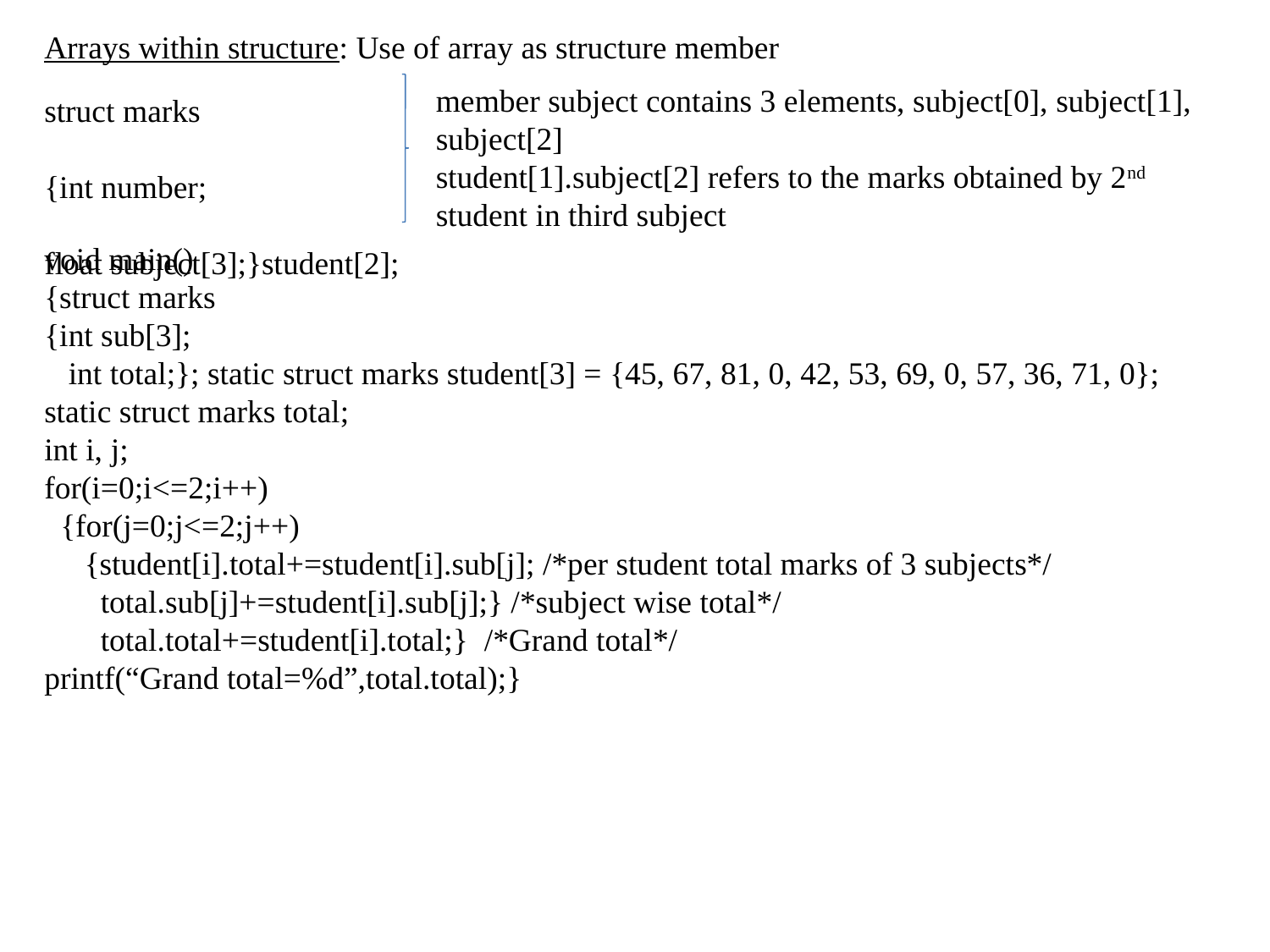

Arrays within structure: Use of array as structure member

member subject contains 3 elements, subject[0], subject[1], subject[2]
student[1].subject[2] refers to the marks obtained by 2nd student in third subject
struct marks
{int number;
float subject[3];}student[2];
void main()
{struct marks
{int sub[3];
   int total;}; static struct marks student[3] = {45, 67, 81, 0, 42, 53, 69, 0, 57, 36, 71, 0};
static struct marks total;
int i, j;
for(i=0;i<=2;i++)
  {for(j=0;j<=2;j++)
     {student[i].total+=student[i].sub[j]; /*per student total marks of 3 subjects*/
       total.sub[j]+=student[i].sub[j];} /*subject wise total*/
       total.total+=student[i].total;}  /*Grand total*/
printf(“Grand total=%d”,total.total);}